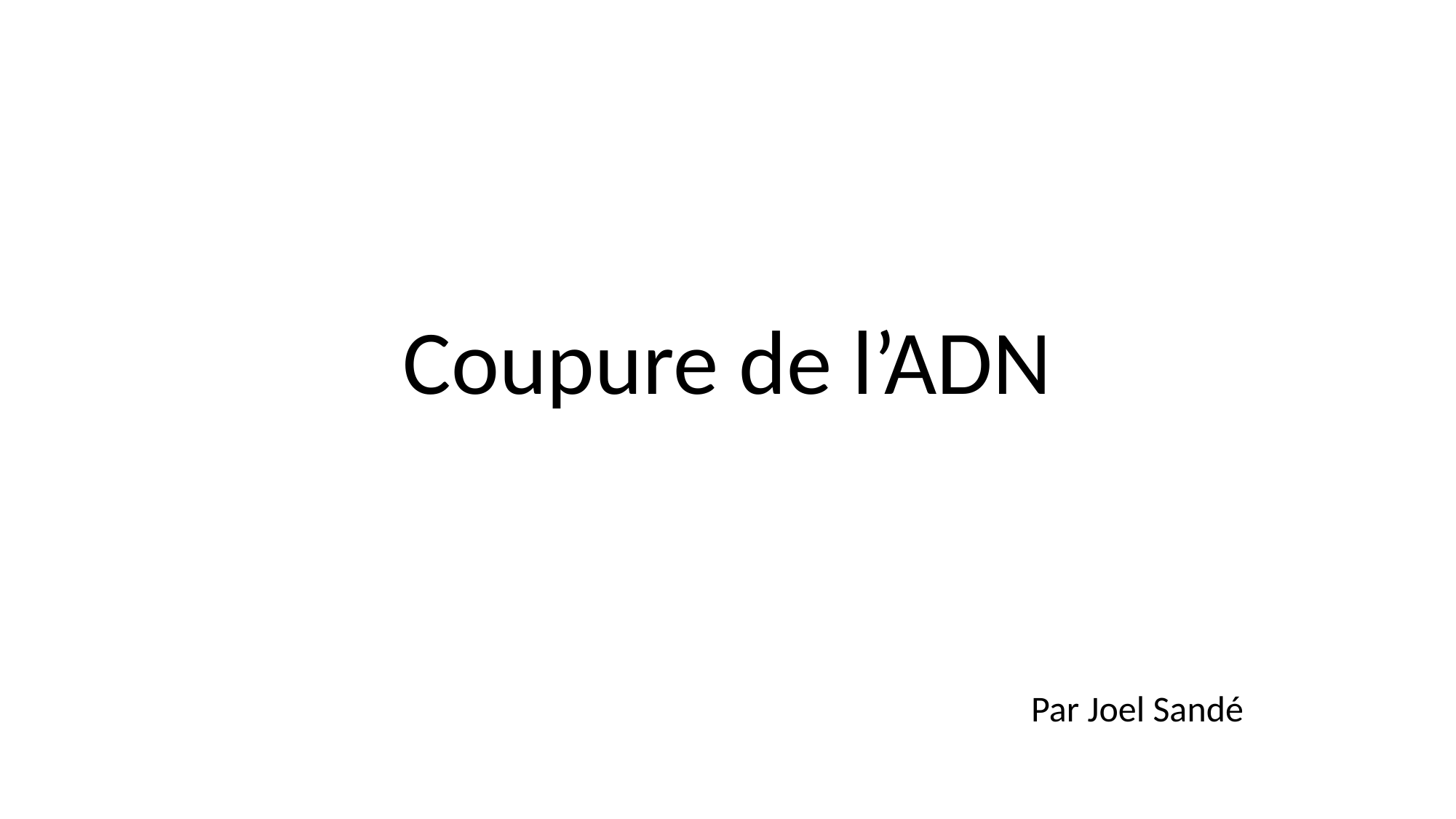

# Coupure de l’ADN
Par Joel Sandé